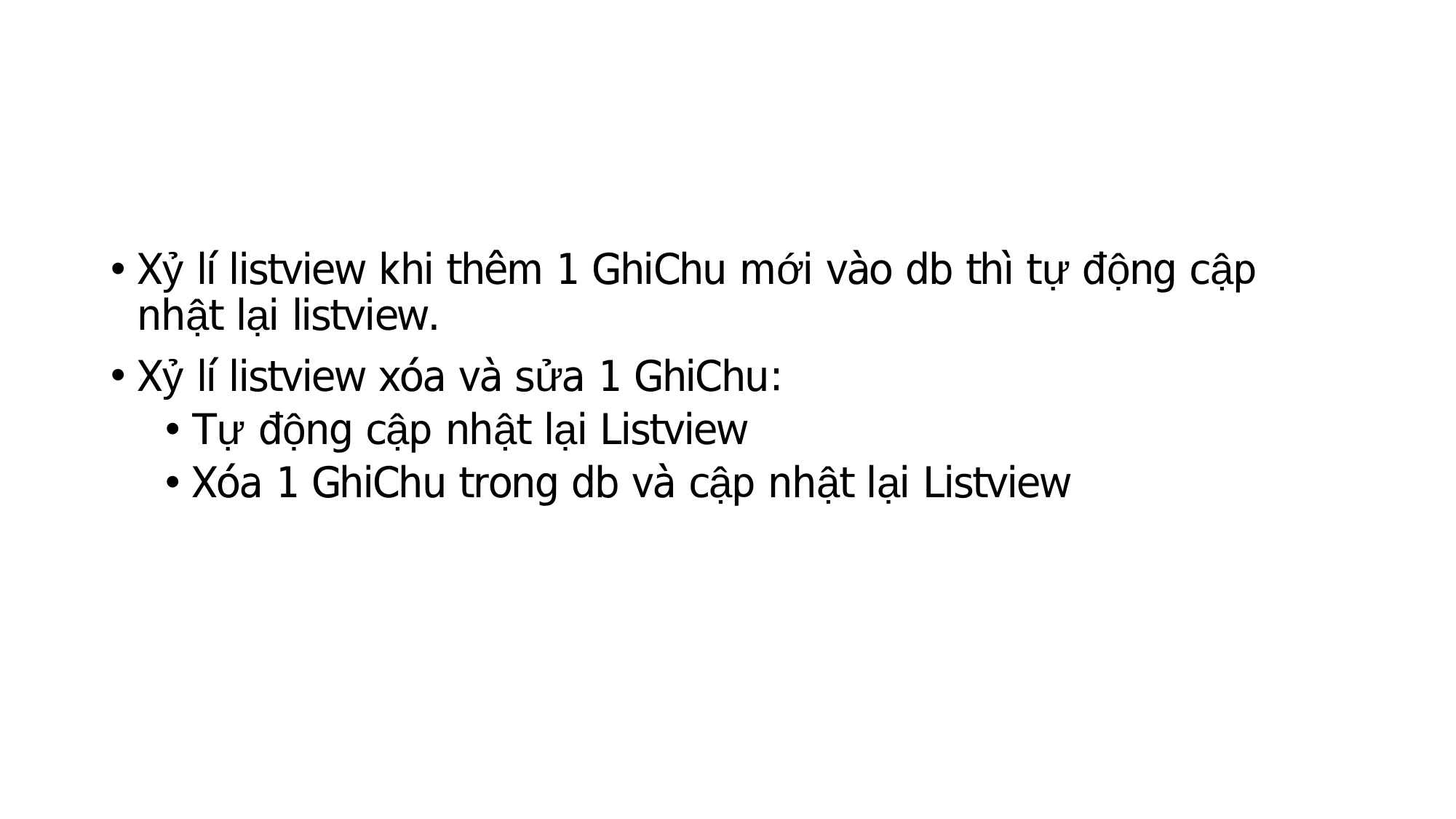

Xỷ lí listview khi thêm 1 GhiChu mới vào db thì tự động cập nhật lại listview.
Xỷ lí listview xóa và sửa 1 GhiChu:
Tự động cập nhật lại Listview
Xóa 1 GhiChu trong db và cập nhật lại Listview